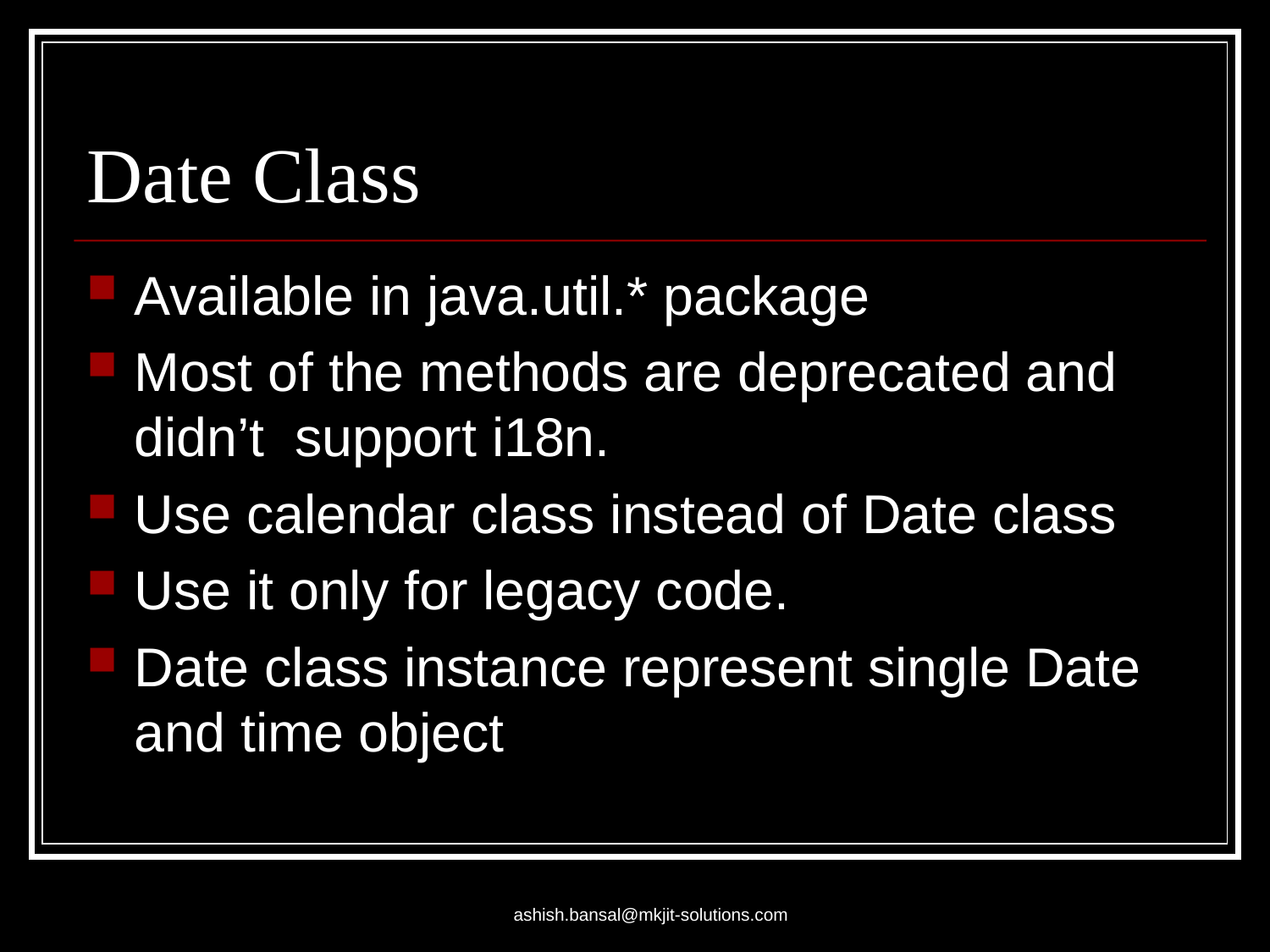

# Date Class
Available in java.util.* package
Most of the methods are deprecated and didn’t  support i18n.
Use calendar class instead of Date class
Use it only for legacy code.
Date class instance represent single Date and time object
ashish.bansal@mkjit-solutions.com